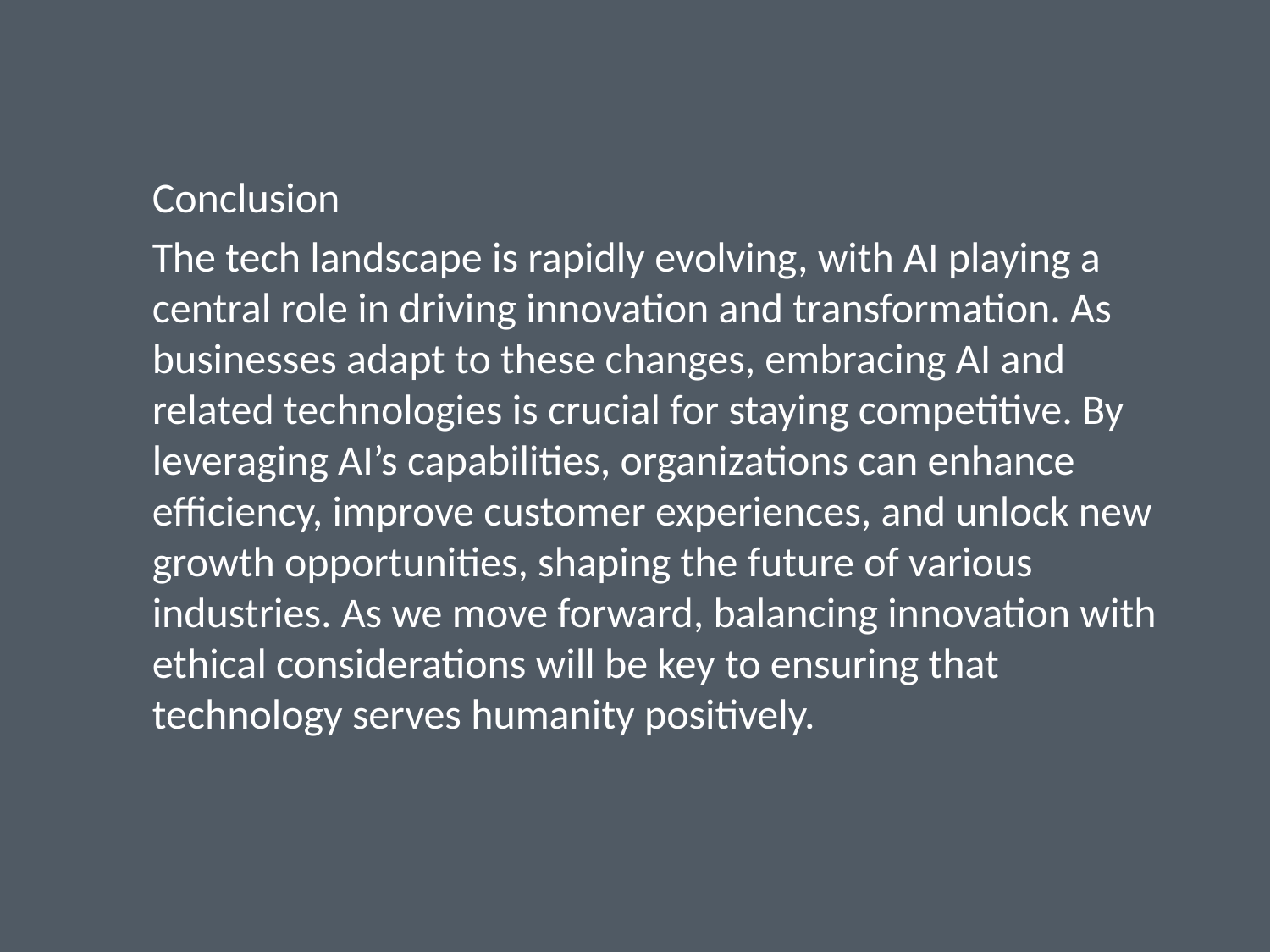

Conclusion
The tech landscape is rapidly evolving, with AI playing a central role in driving innovation and transformation. As businesses adapt to these changes, embracing AI and related technologies is crucial for staying competitive. By leveraging AI’s capabilities, organizations can enhance efficiency, improve customer experiences, and unlock new growth opportunities, shaping the future of various industries. As we move forward, balancing innovation with ethical considerations will be key to ensuring that technology serves humanity positively.